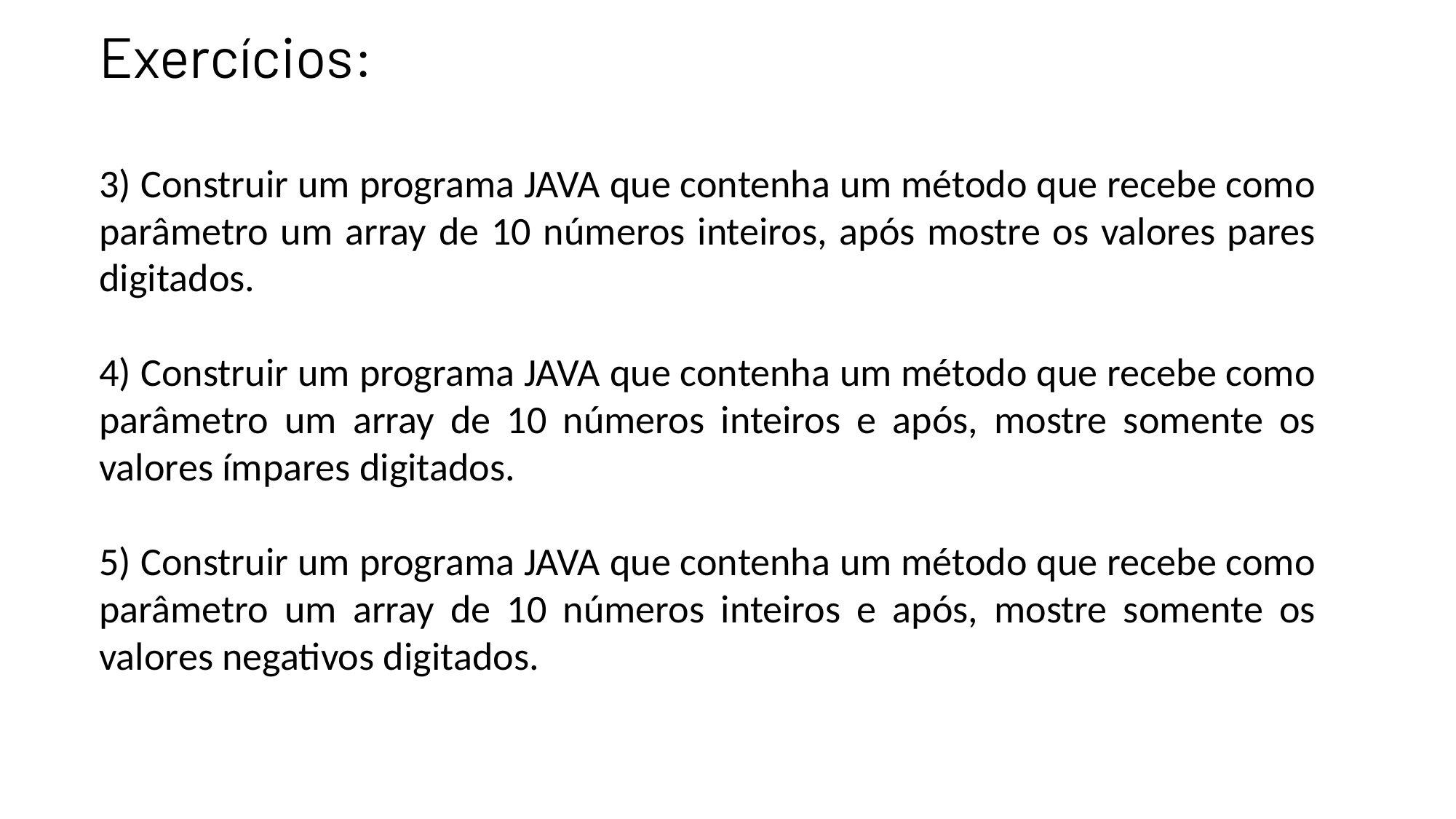

# Exercícios:
3) Construir um programa JAVA que contenha um método que recebe como parâmetro um array de 10 números inteiros, após mostre os valores pares digitados.

4) Construir um programa JAVA que contenha um método que recebe como parâmetro um array de 10 números inteiros e após, mostre somente os valores ímpares digitados.

5) Construir um programa JAVA que contenha um método que recebe como parâmetro um array de 10 números inteiros e após, mostre somente os valores negativos digitados.